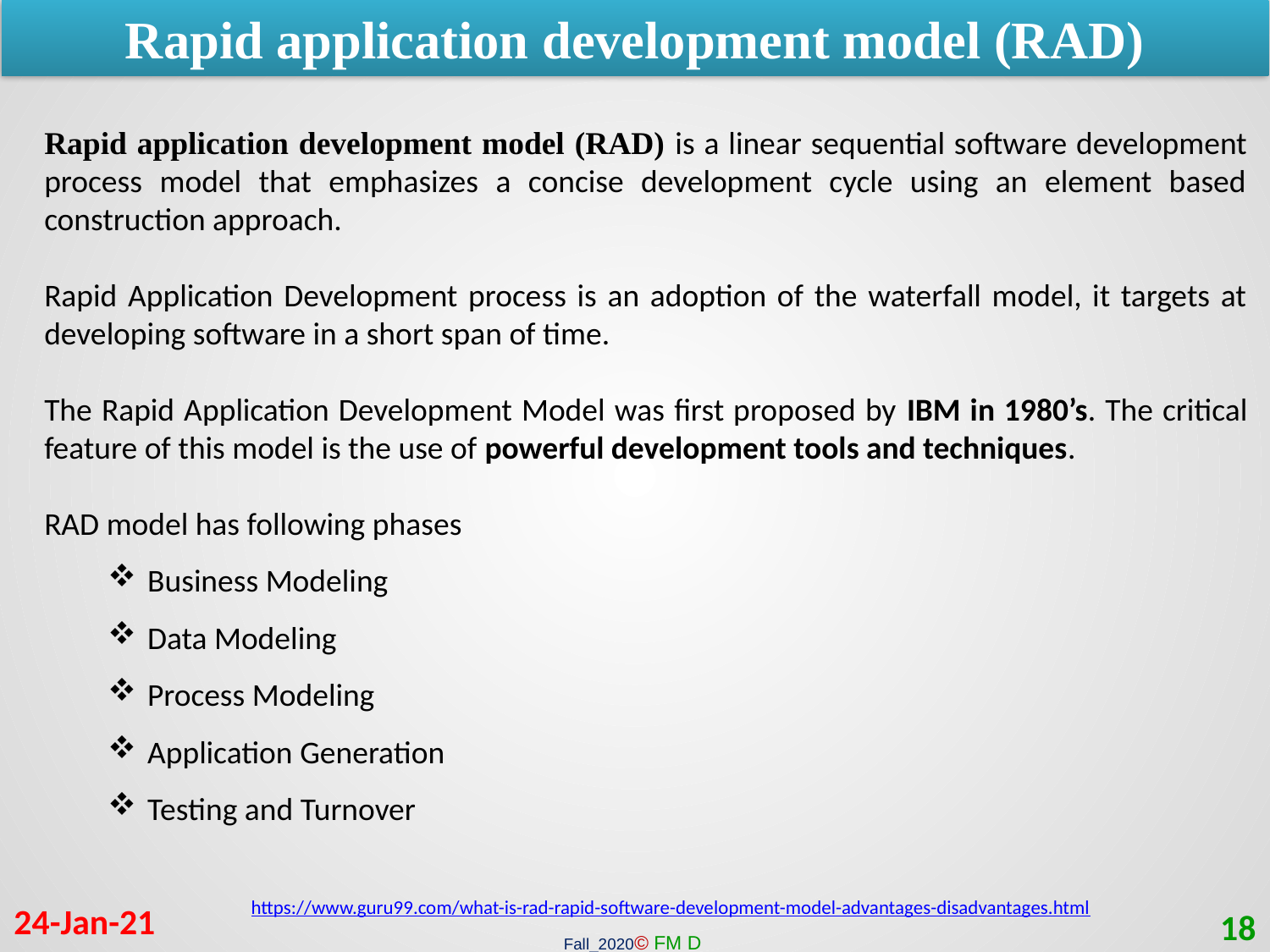

Rapid application development model (RAD)

Rapid application development model (RAD) is a linear sequential software development process model that emphasizes a concise development cycle using an element based construction approach.

Rapid Application Development process is an adoption of the waterfall model, it targets at developing software in a short span of time.

The Rapid Application Development Model was first proposed by IBM in 1980’s. The critical feature of this model is the use of powerful development tools and techniques.

RAD model has following phases
Business Modeling
Data Modeling
Process Modeling
Application Generation
Testing and Turnover

https://www.guru99.com/what-is-rad-rapid-software-development-model-advantages-disadvantages.html
24-Jan-21
18